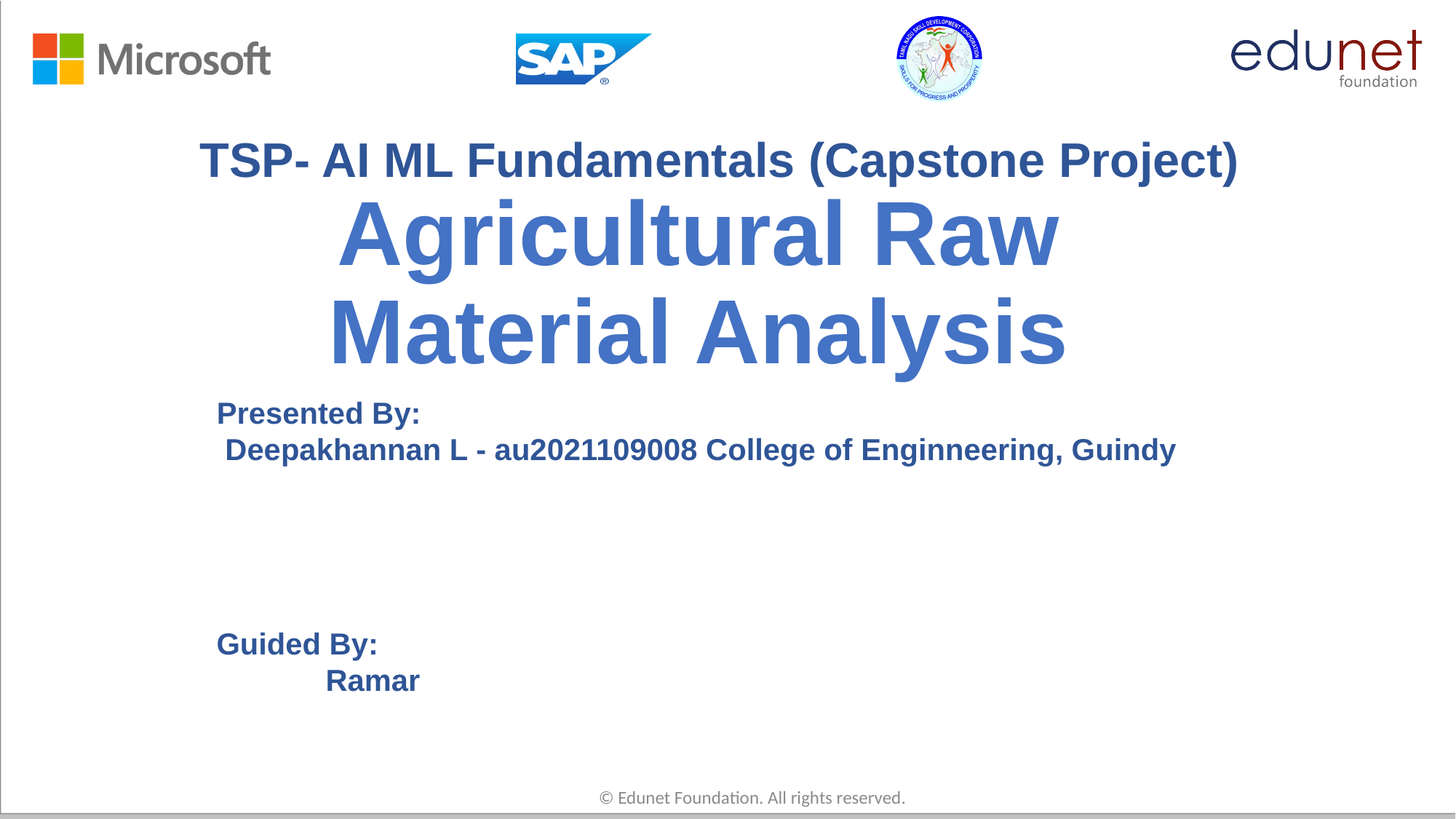

TSP- AI ML Fundamentals (Capstone Project)
# Agricultural Raw Material Analysis
Presented By:
 Deepakhannan L - au2021109008 College of Enginneering, Guindy
Guided By:
	Ramar
© Edunet Foundation. All rights reserved.